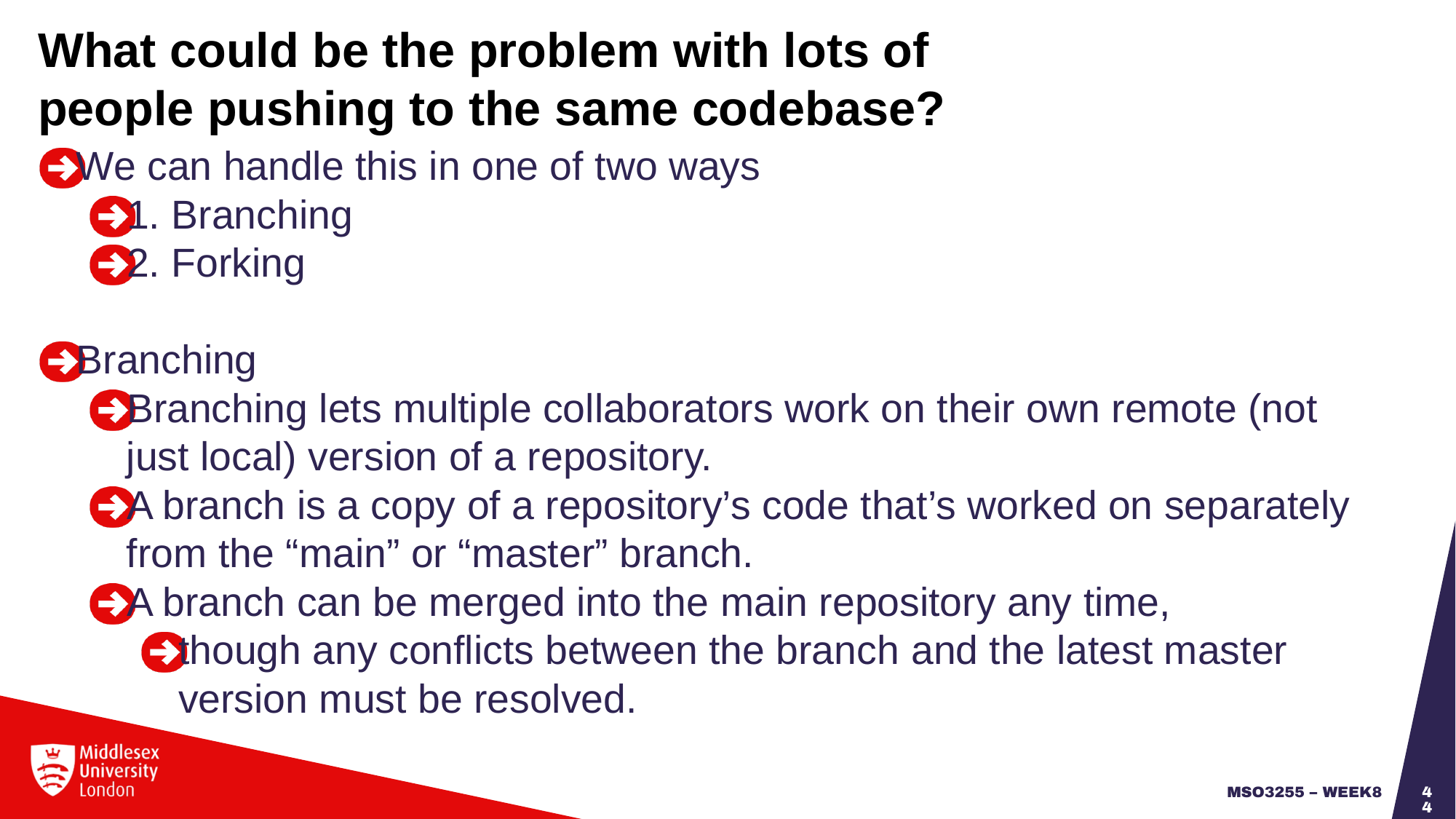

What could be the problem with lots of
people pushing to the same codebase?
We can handle this in one of two ways
1. Branching
2. Forking

Branching
Branching lets multiple collaborators work on their own remote (not just local) version of a repository.
A branch is a copy of a repository’s code that’s worked on separately from the “main” or “master” branch.
A branch can be merged into the main repository any time,
though any conflicts between the branch and the latest master version must be resolved.

44
MSO3255 – Week8